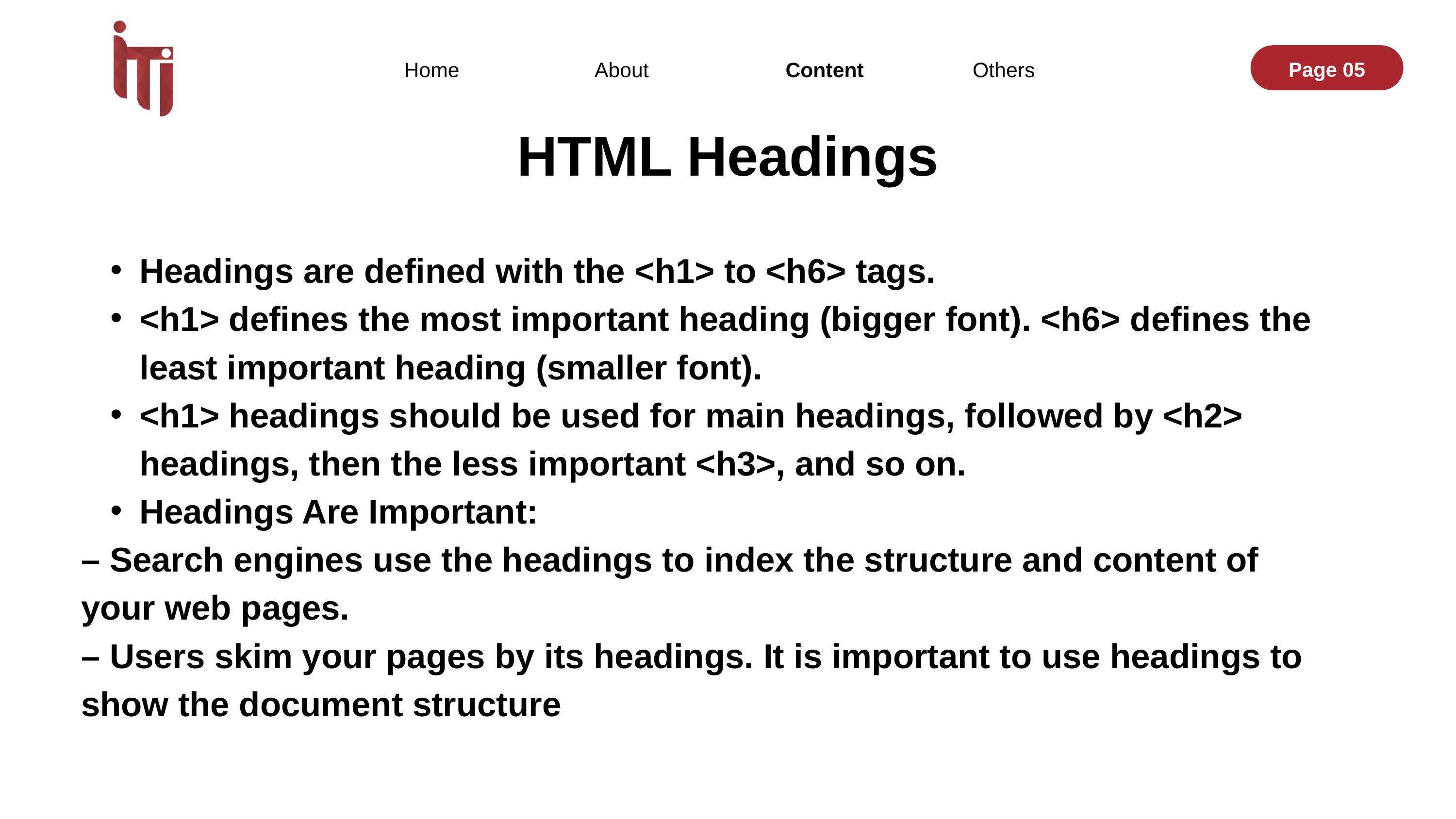

Page 05
Page 05
Home
Others
About
Content
HTML Headings
Headings are defined with the <h1> to <h6> tags.
<h1> defines the most important heading (bigger font). <h6> defines the least important heading (smaller font).
<h1> headings should be used for main headings, followed by <h2> headings, then the less important <h3>, and so on.
Headings Are Important:
– Search engines use the headings to index the structure and content of your web pages.
– Users skim your pages by its headings. It is important to use headings to show the document structure